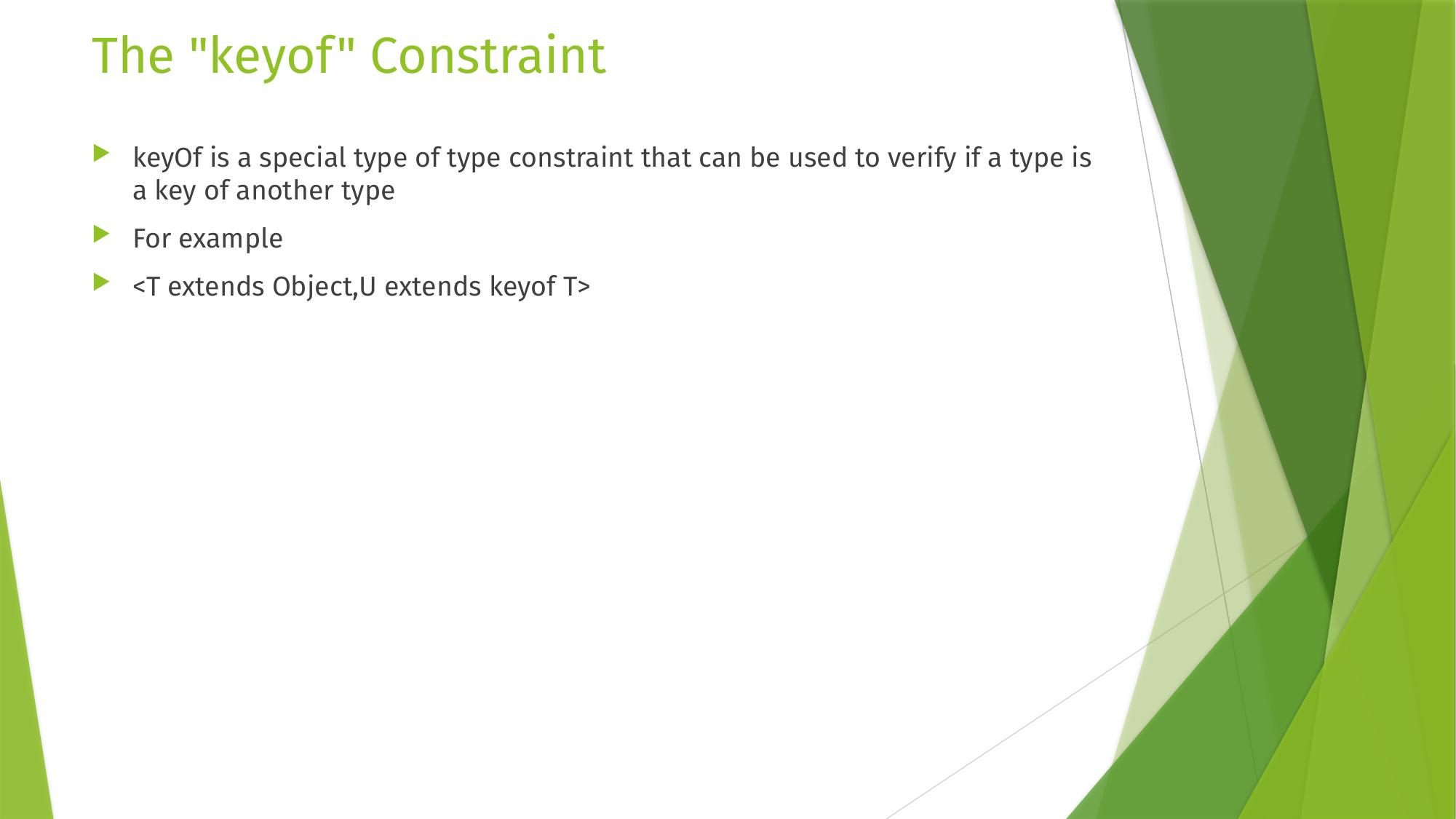

# The "keyof" Constraint
keyOf is a special type of type constraint that can be used to verify if a type is a key of another type
For example
<T extends Object,U extends keyof T>